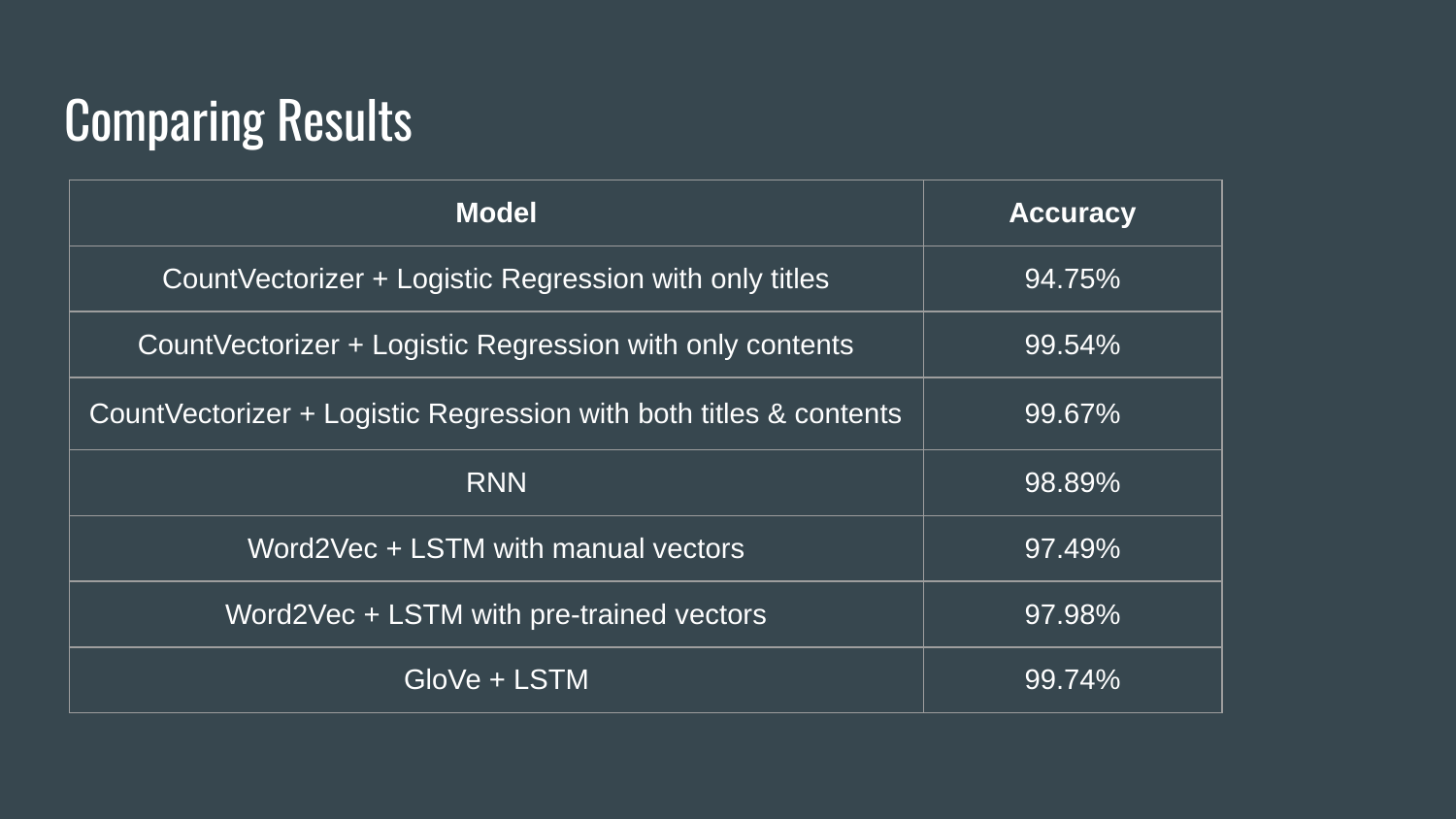

# Comparing Results
| Model | Accuracy |
| --- | --- |
| CountVectorizer + Logistic Regression with only titles | 94.75% |
| CountVectorizer + Logistic Regression with only contents | 99.54% |
| CountVectorizer + Logistic Regression with both titles & contents | 99.67% |
| RNN | 98.89% |
| Word2Vec + LSTM with manual vectors | 97.49% |
| Word2Vec + LSTM with pre-trained vectors | 97.98% |
| GloVe + LSTM | 99.74% |